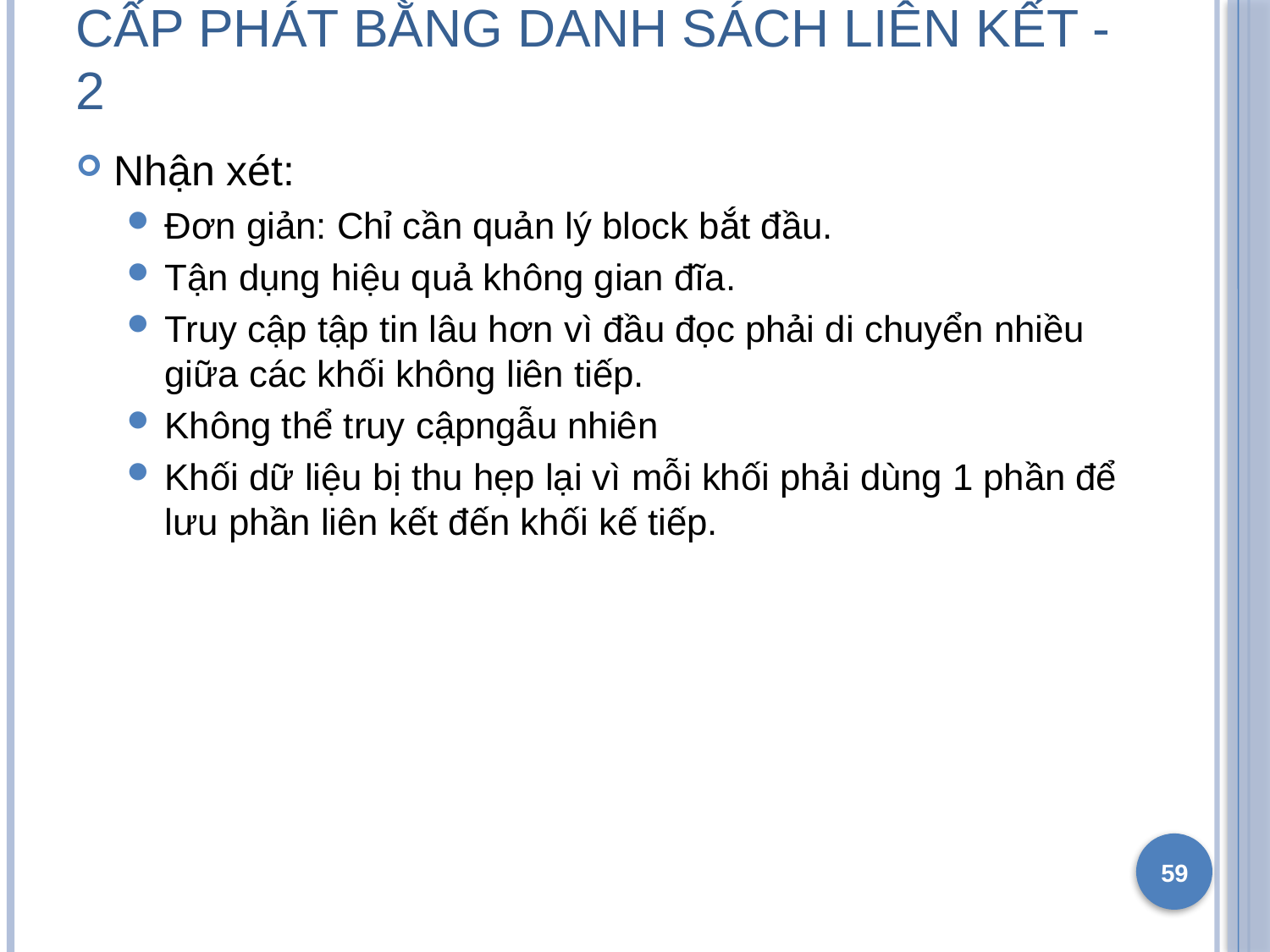

# Cấp phát bằng danh sách liên kết - 2
Nhận xét:
Đơn giản: Chỉ cần quản lý block bắt đầu.
Tận dụng hiệu quả không gian đĩa.
Truy cập tập tin lâu hơn vì đầu đọc phải di chuyển nhiều giữa các khối không liên tiếp.
Không thể truy cậpngẫu nhiên
Khối dữ liệu bị thu hẹp lại vì mỗi khối phải dùng 1 phần để lưu phần liên kết đến khối kế tiếp.

59